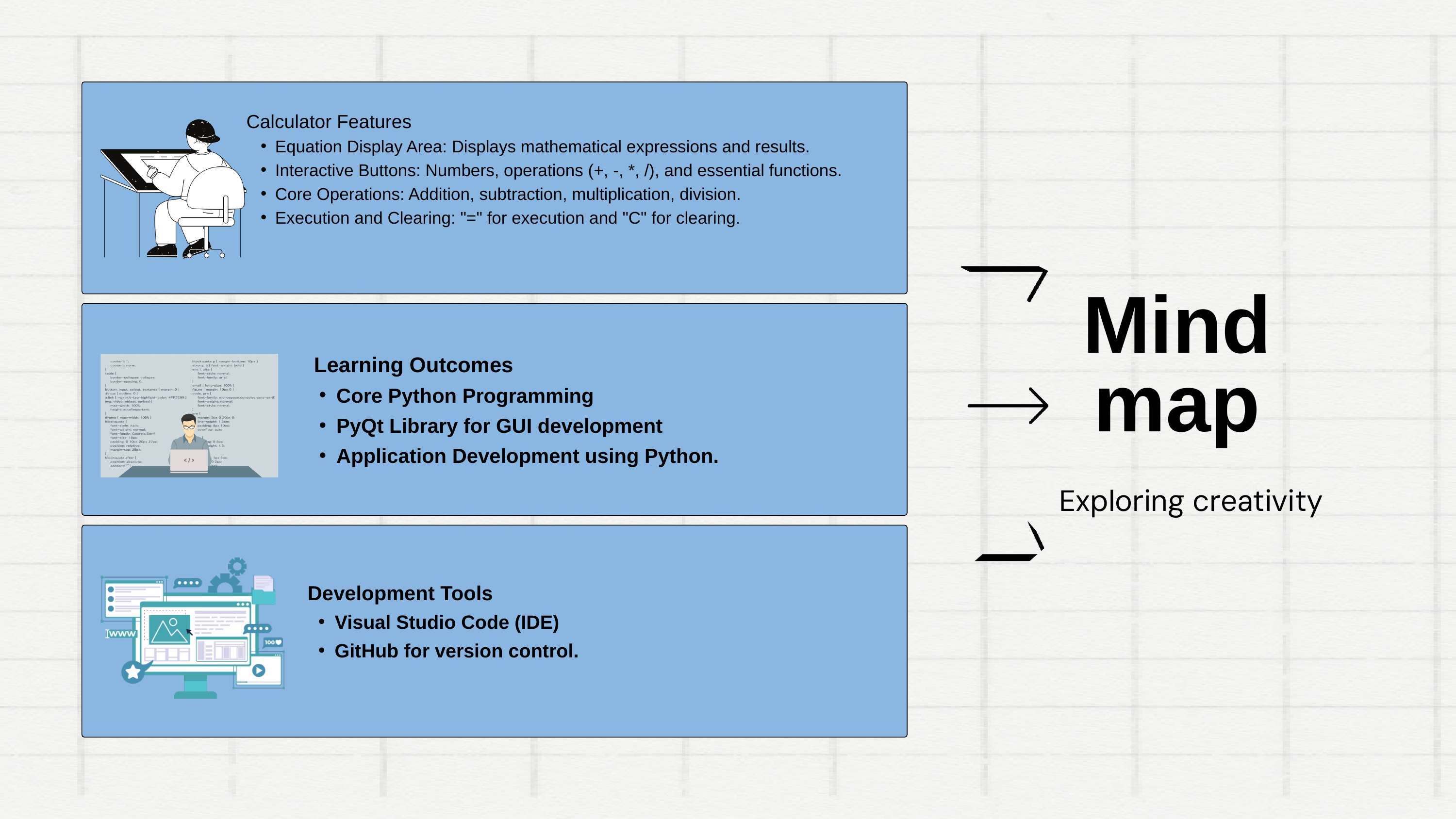

Calculator Features
Equation Display Area: Displays mathematical expressions and results.
Interactive Buttons: Numbers, operations (+, -, *, /), and essential functions.
Core Operations: Addition, subtraction, multiplication, division.
Execution and Clearing: "=" for execution and "C" for clearing.

Mind map

  Learning Outcomes
Core Python Programming
PyQt Library for GUI development
Application Development using Python.

Exploring creativity

 Development Tools
Visual Studio Code (IDE)
GitHub for version control.